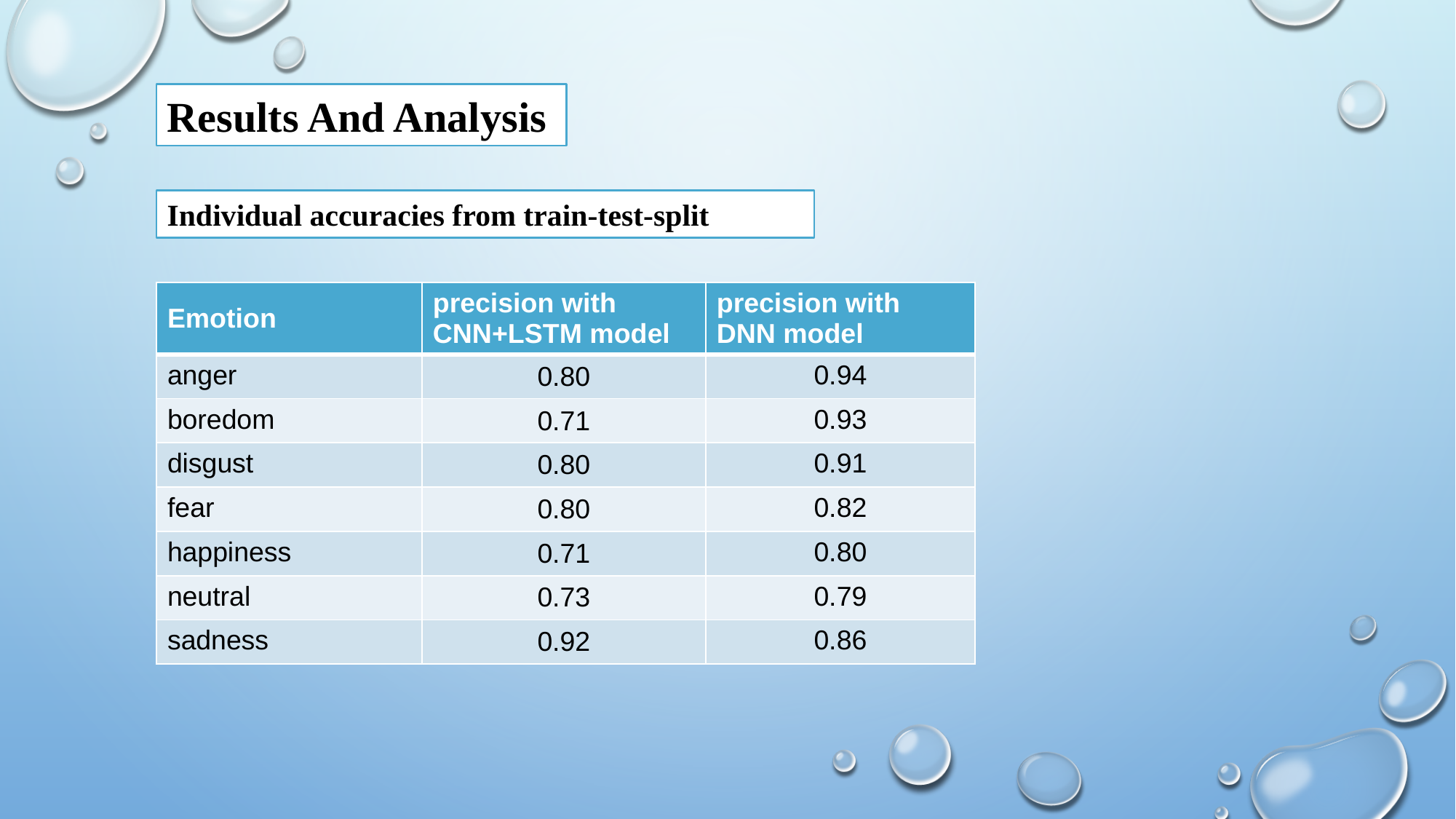

Results And Analysis
Individual accuracies from train-test-split
| Emotion | precision with CNN+LSTM model | precision with DNN model |
| --- | --- | --- |
| anger | 0.80 | 0.94 |
| boredom | 0.71 | 0.93 |
| disgust | 0.80 | 0.91 |
| fear | 0.80 | 0.82 |
| happiness | 0.71 | 0.80 |
| neutral | 0.73 | 0.79 |
| sadness | 0.92 | 0.86 |